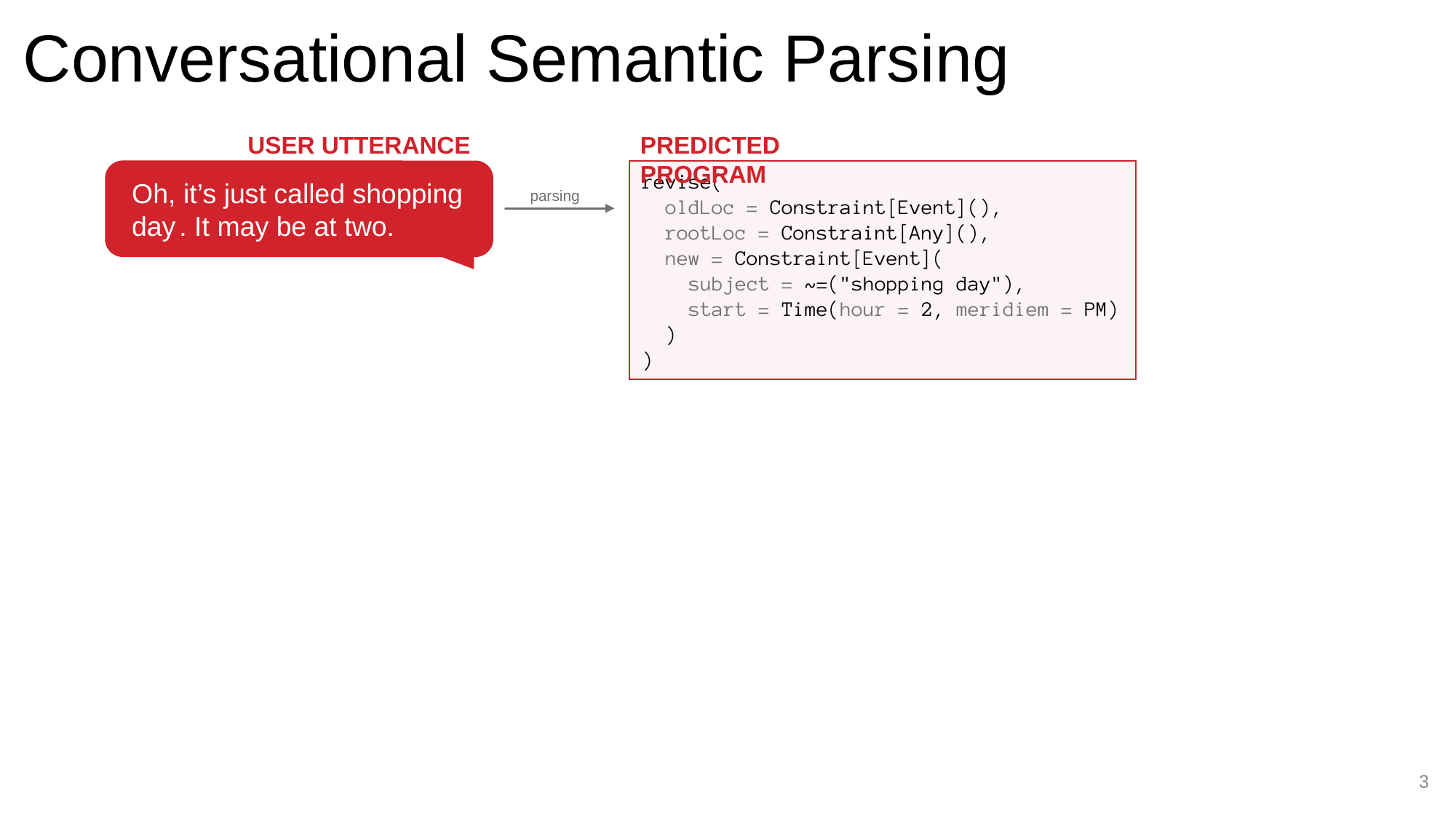

PREVIOUS PROGRAM

delete(
  find(
    Constraint[Event](
      subject = ~=("holiday shopping")
    )
  )
)
USER UTTERANCE
Can you delete my event called holiday shopping?

parsing
AGENT UTTERANCE
I can’t find an event with that name.

execution
# Conversational Semantic Parsing
PREDICTED PROGRAM

revise(
  oldLoc = Constraint[Event](),
  rootLoc = Constraint[Any](),
  new = Constraint[Event](
    subject = ~=("shopping day"),
    start = Time(hour = 2, meridiem = PM)
  )
)
USER UTTERANCE
Oh, it’s just called shopping day . It may be at two.

parsing1
3